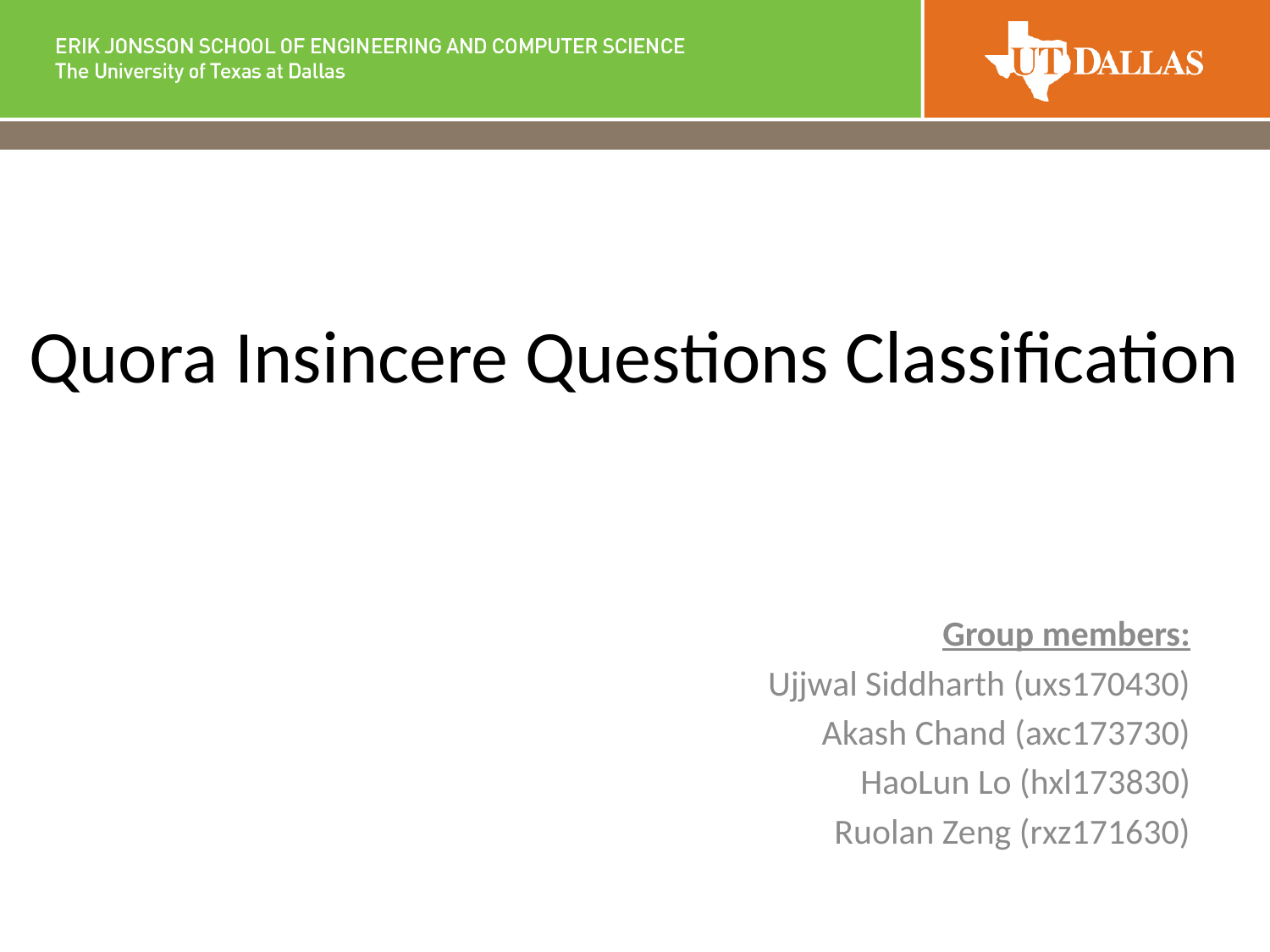

# Quora Insincere Questions Classification
Group members:
Ujjwal Siddharth (uxs170430)
Akash Chand (axc173730)
HaoLun Lo (hxl173830)
Ruolan Zeng (rxz171630)